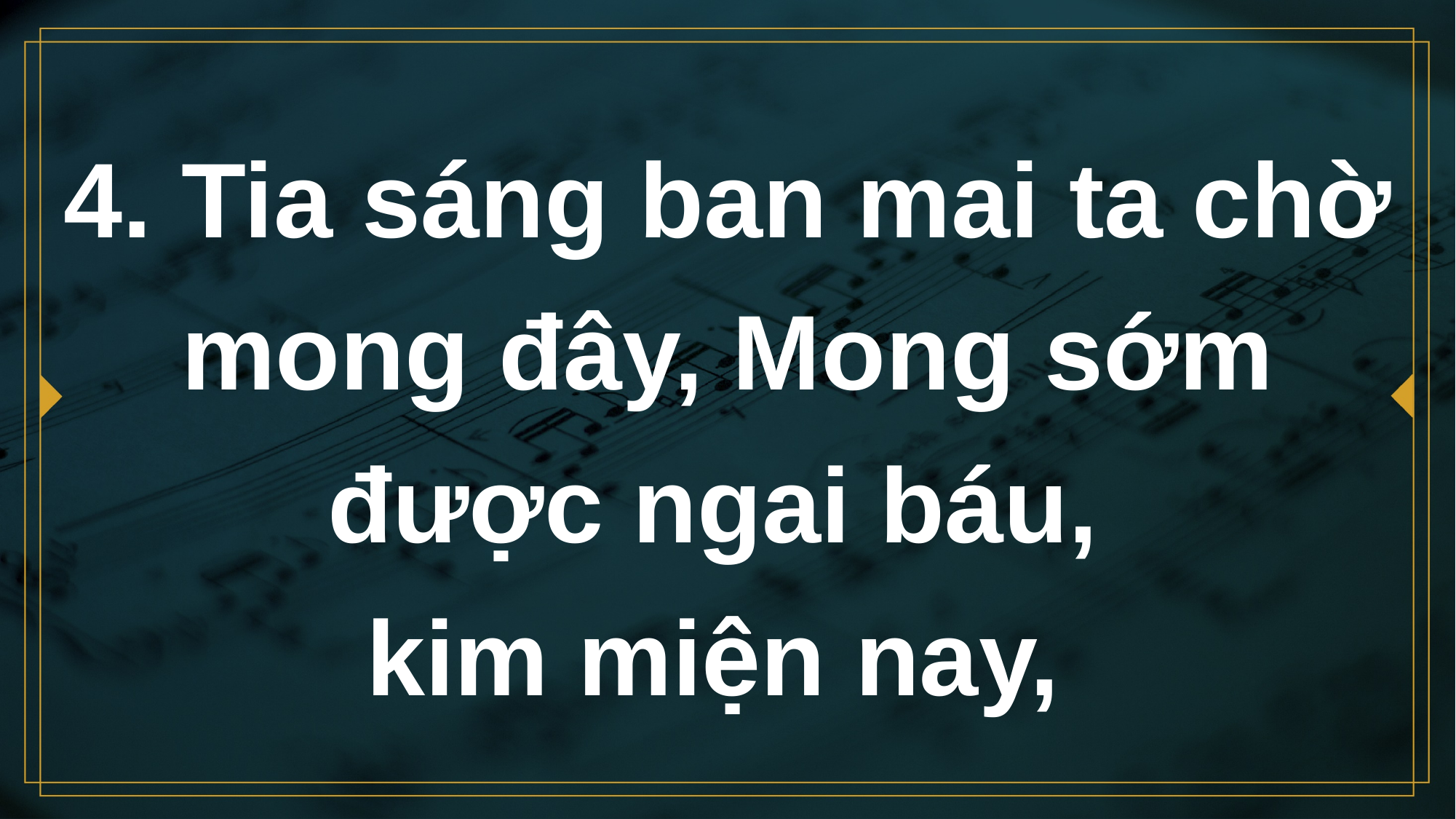

# 4. Tia sáng ban mai ta chờ mong đây, Mong sớm được ngai báu, kim miện nay,